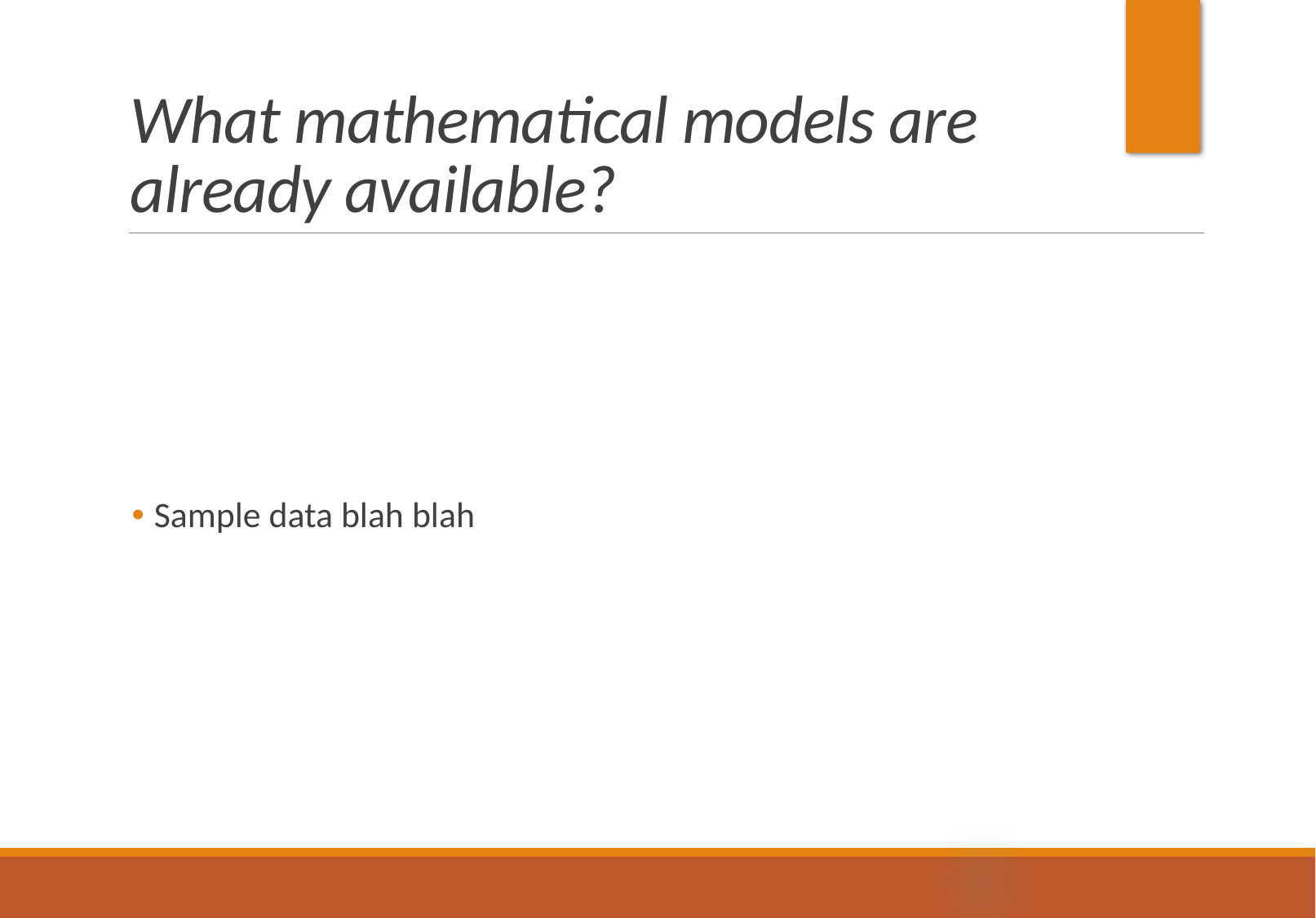

# What mathematical models are already available?
Sample data blah blah